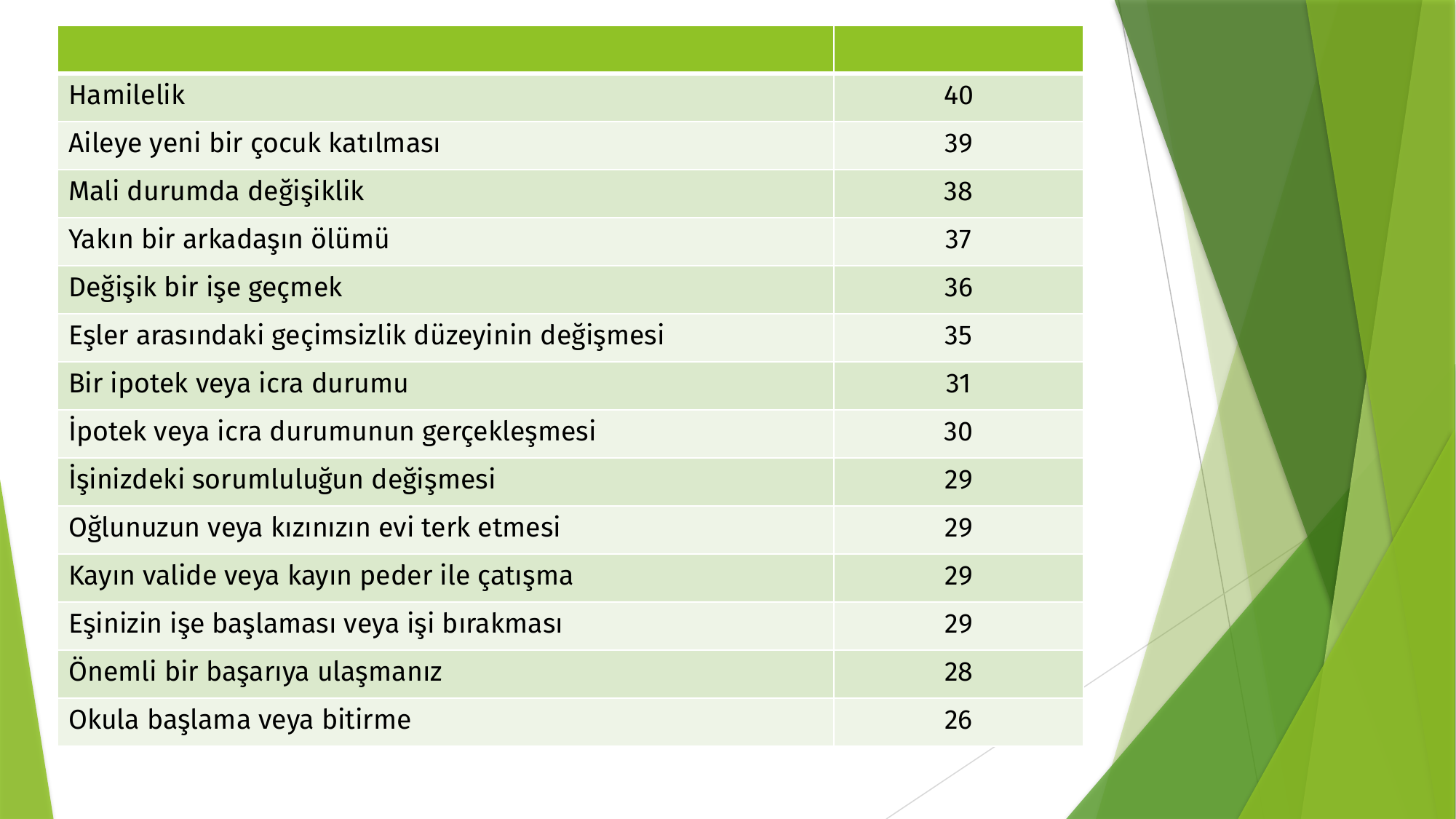

|  |  |
| --- | --- |
| Hamilelik | 40 |
| Aileye yeni bir çocuk katılması | 39 |
| Mali durumda değişiklik | 38 |
| Yakın bir arkadaşın ölümü | 37 |
| Değişik bir işe geçmek | 36 |
| Eşler arasındaki geçimsizlik düzeyinin değişmesi | 35 |
| Bir ipotek veya icra durumu | 31 |
| İpotek veya icra durumunun gerçekleşmesi | 30 |
| İşinizdeki sorumluluğun değişmesi | 29 |
| Oğlunuzun veya kızınızın evi terk etmesi | 29 |
| Kayın valide veya kayın peder ile çatışma | 29 |
| Eşinizin işe başlaması veya işi bırakması | 29 |
| Önemli bir başarıya ulaşmanız | 28 |
| Okula başlama veya bitirme | 26 |